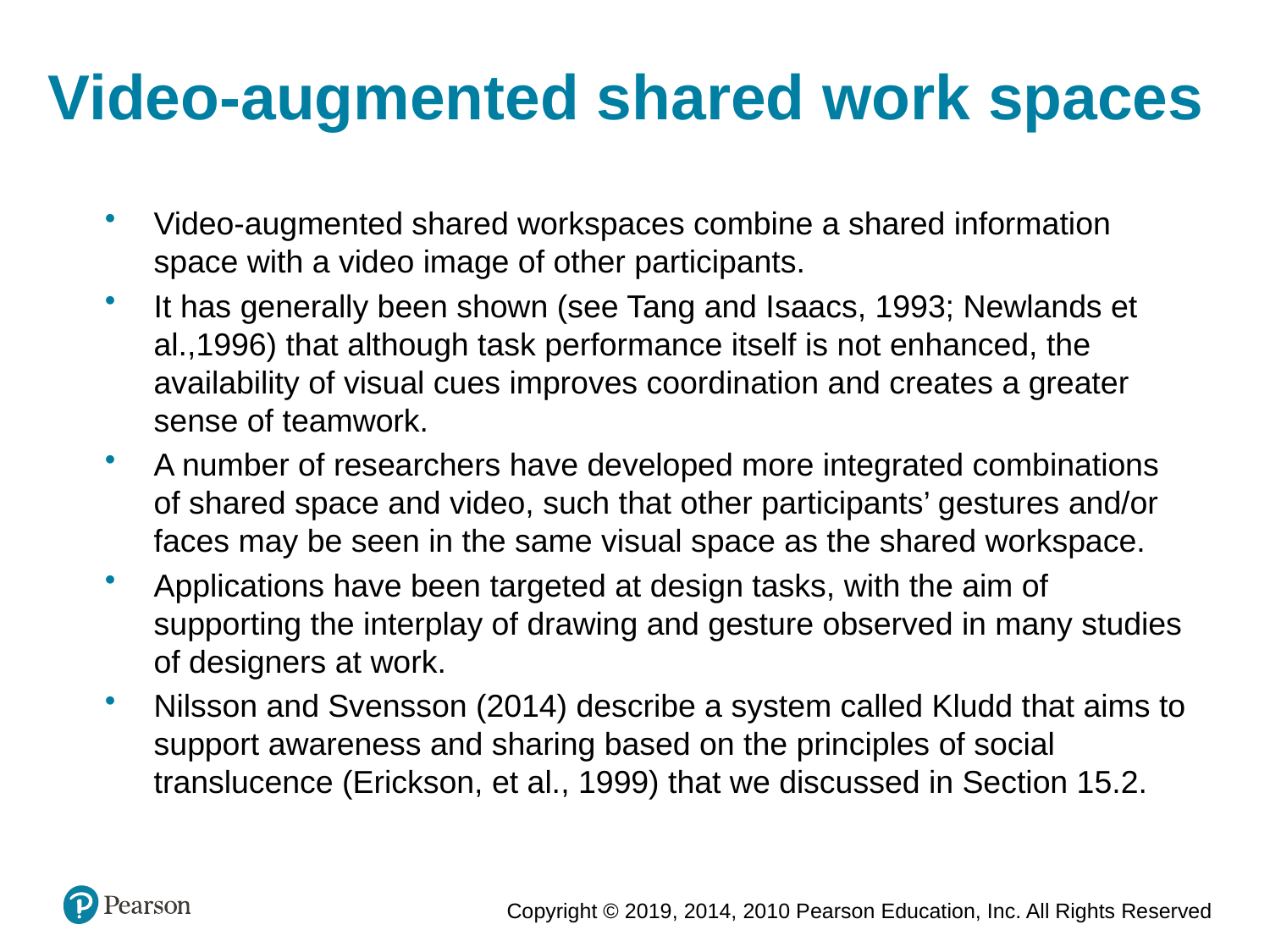

Video-augmented shared work spaces
Video-augmented shared workspaces combine a shared information space with a video image of other participants.
It has generally been shown (see Tang and Isaacs, 1993; Newlands et al.,1996) that although task performance itself is not enhanced, the availability of visual cues improves coordination and creates a greater sense of teamwork.
A number of researchers have developed more integrated combinations of shared space and video, such that other participants’ gestures and/or faces may be seen in the same visual space as the shared workspace.
Applications have been targeted at design tasks, with the aim of supporting the interplay of drawing and gesture observed in many studies of designers at work.
Nilsson and Svensson (2014) describe a system called Kludd that aims to support awareness and sharing based on the principles of social translucence (Erickson, et al., 1999) that we discussed in Section 15.2.